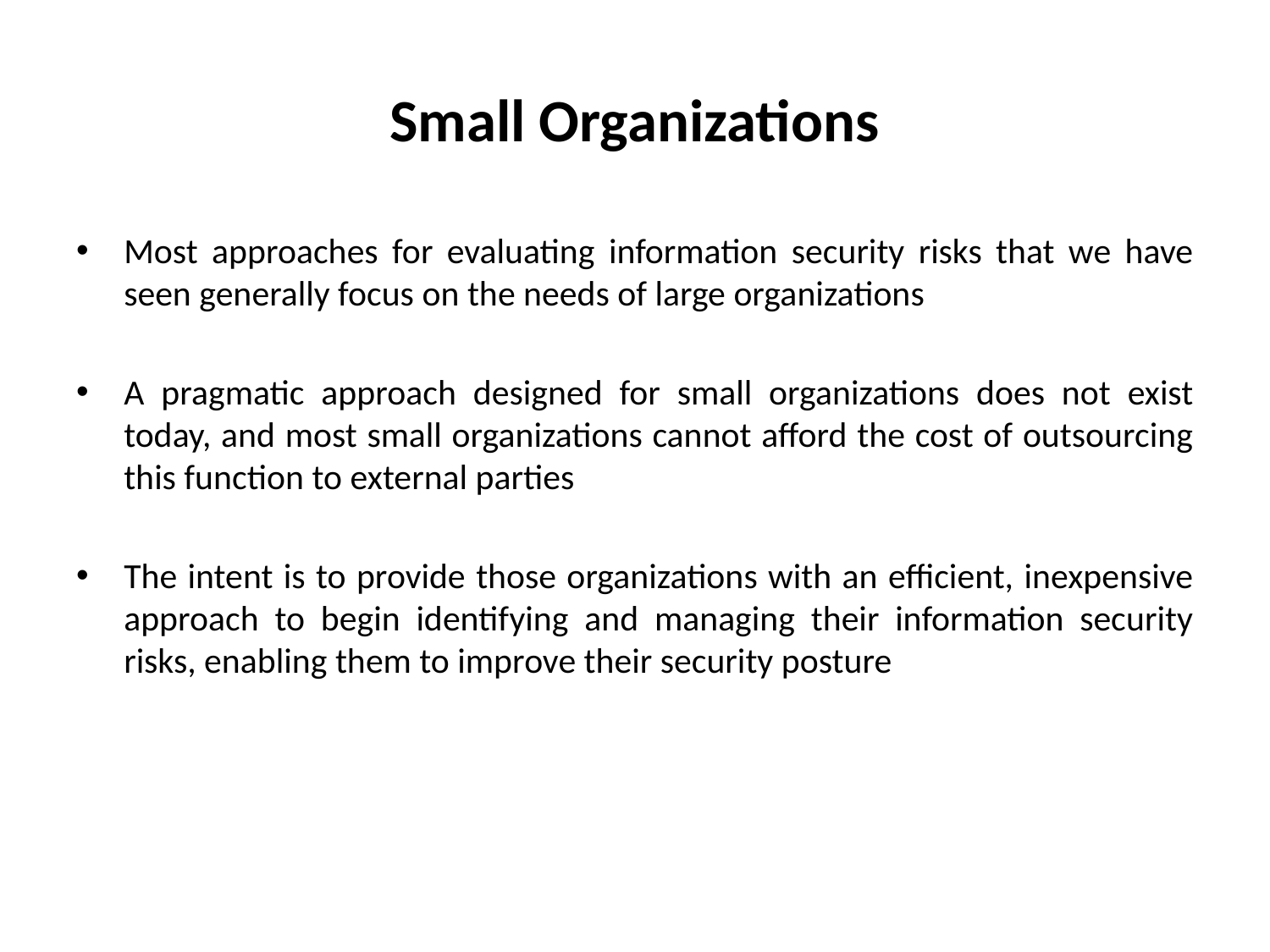

# Small Organizations
Most approaches for evaluating information security risks that we have seen generally focus on the needs of large organizations

A pragmatic approach designed for small organizations does not exist today, and most small organizations cannot afford the cost of outsourcing this function to external parties

The intent is to provide those organizations with an efficient, inexpensive approach to begin identifying and managing their information security risks, enabling them to improve their security posture